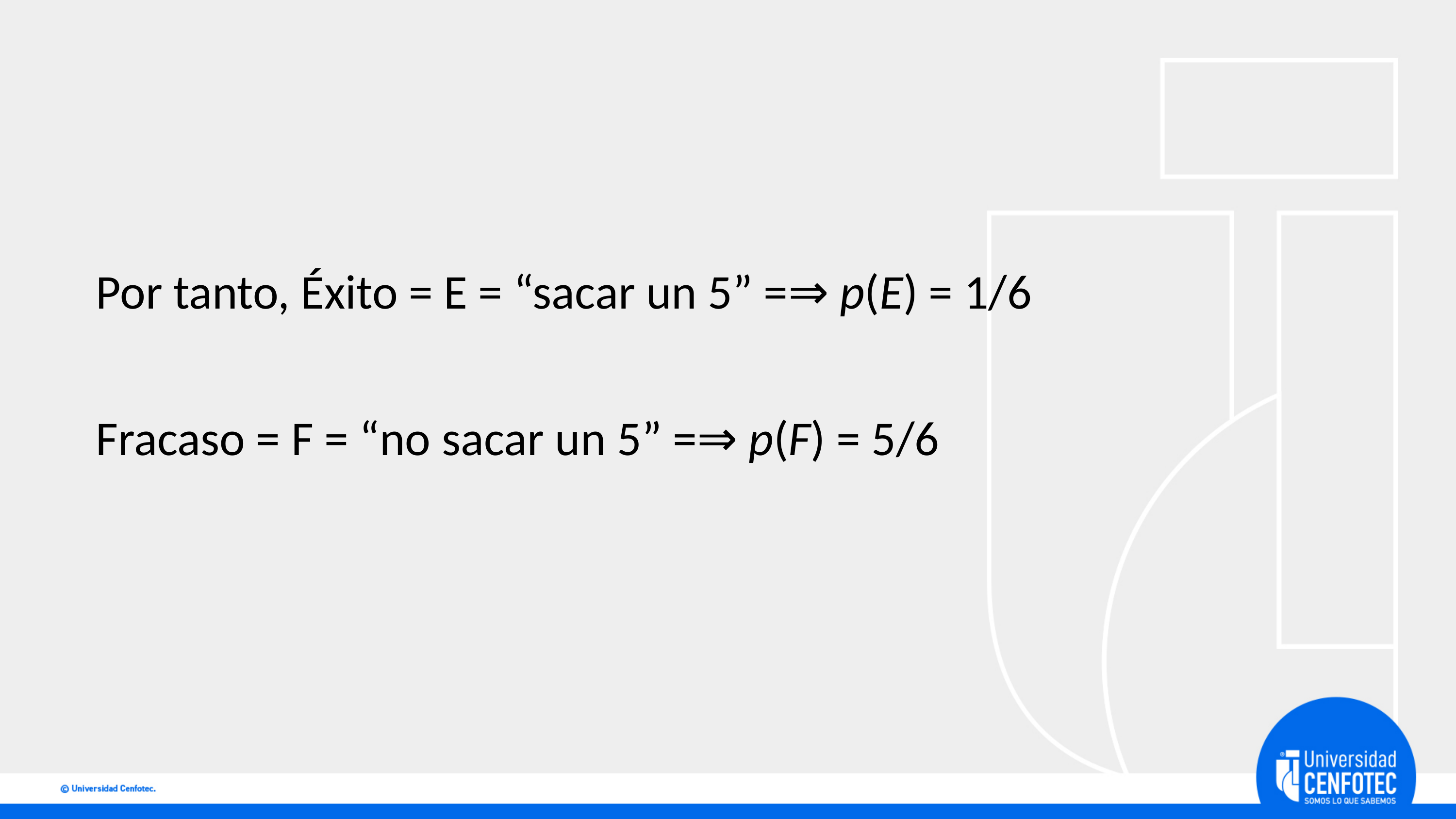

Por tanto, Éxito = E = “sacar un 5” =⇒ p(E) = 1/6

Fracaso = F = “no sacar un 5” =⇒ p(F) = 5/6